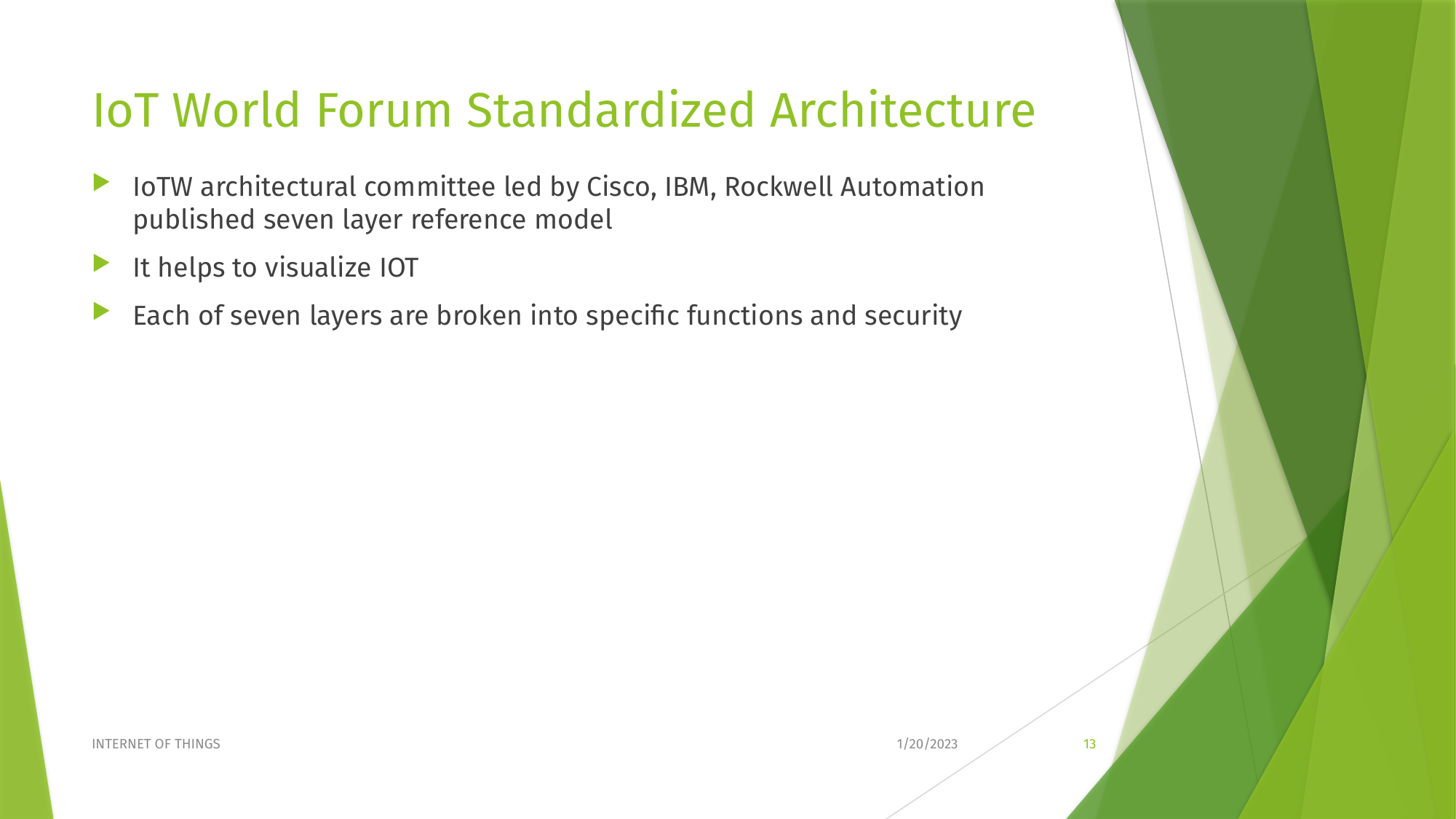

# IoT World Forum Standardized Architecture
IoTW architectural committee led by Cisco, IBM, Rockwell Automation published seven layer reference model
It helps to visualize IOT
Each of seven layers are broken into specific functions and security
INTERNET OF THINGS
1/20/2023
13